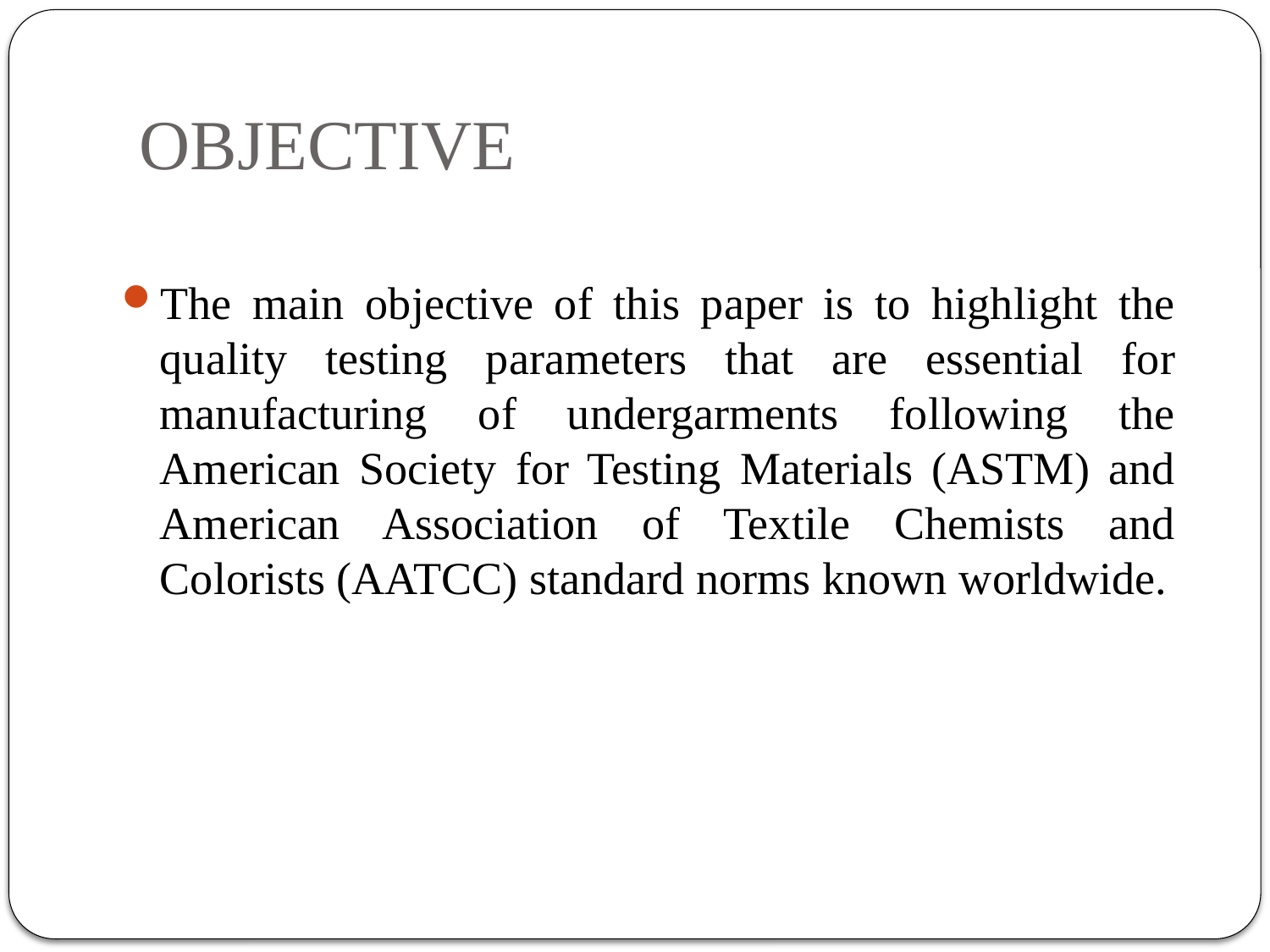

# OBJECTIVE
The main objective of this paper is to highlight the quality testing parameters that are essential for manufacturing of undergarments following the American Society for Testing Materials (ASTM) and American Association of Textile Chemists and Colorists (AATCC) standard norms known worldwide.